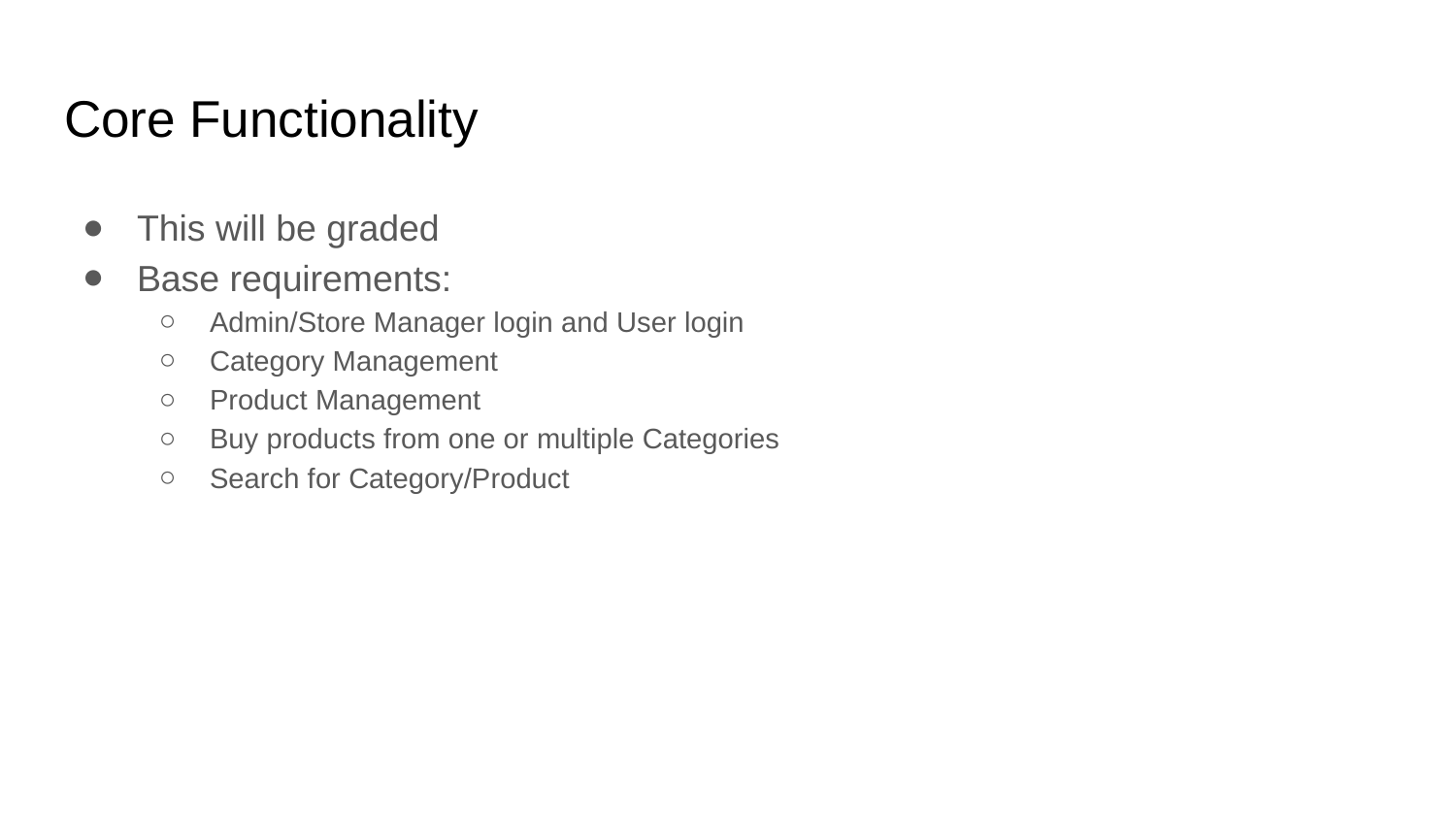

# Core Functionality
This will be graded
Base requirements:
Admin/Store Manager login and User login
Category Management
Product Management
Buy products from one or multiple Categories
Search for Category/Product